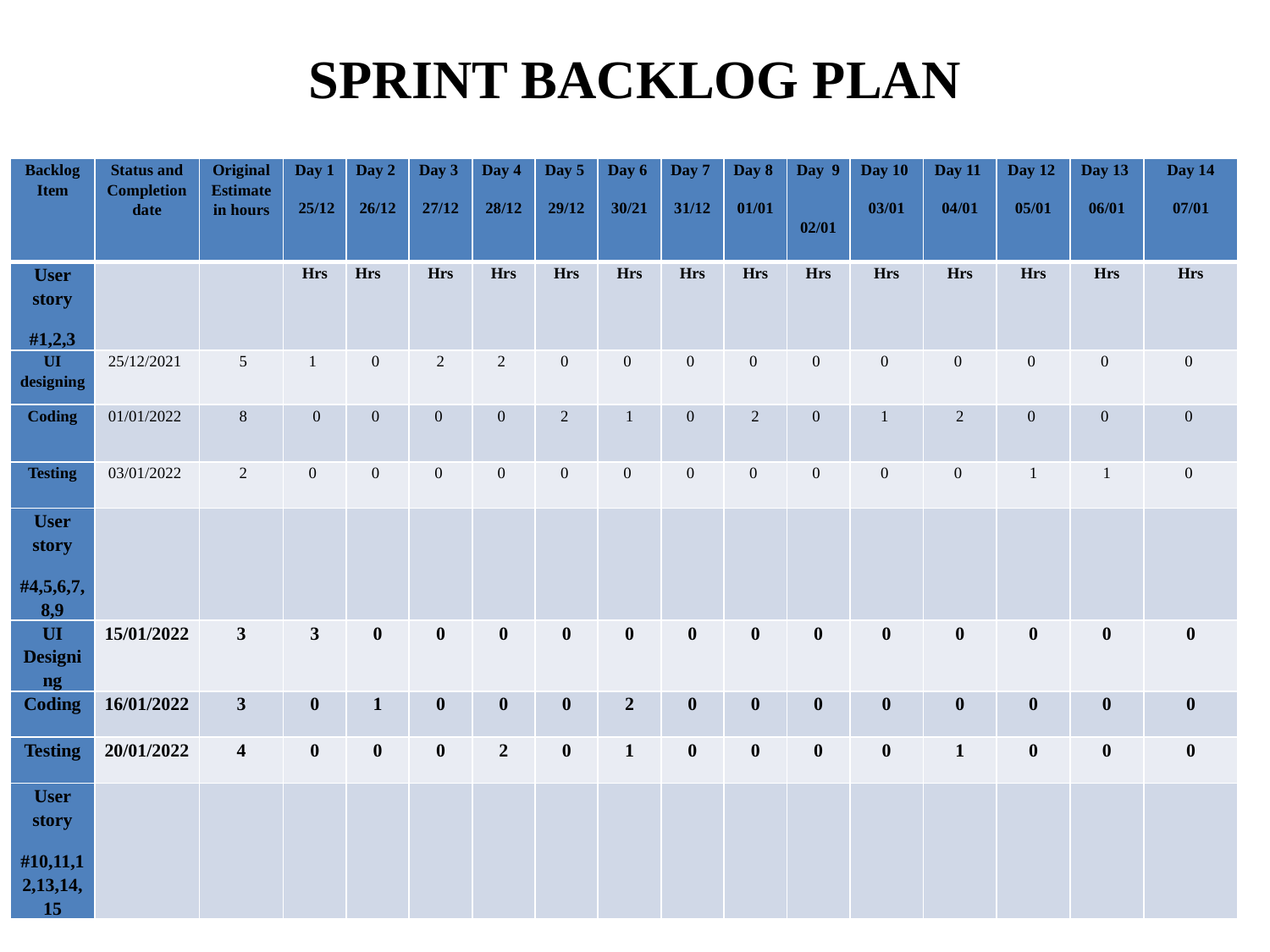

# SPRINT BACKLOG PLAN
| Backlog Item | Status and Completion date | Original Estimate in hours | Day 1 25/12 | Day 2 26/12 | Day 3 27/12 | Day 4 28/12 | Day 5 29/12 | Day 6 30/21 | Day 7 31/12 | Day 8 01/01 | Day 9 02/01 | Day 10 03/01 | Day 11 04/01 | Day 12 05/01 | Day 13 06/01 | Day 14 07/01 |
| --- | --- | --- | --- | --- | --- | --- | --- | --- | --- | --- | --- | --- | --- | --- | --- | --- |
| User story #1,2,3 |  |  | Hrs | Hrs | Hrs | Hrs | Hrs | Hrs | Hrs | Hrs | Hrs | Hrs | Hrs | Hrs | Hrs | Hrs |
| UI designing | 25/12/2021 | 5 | 1 | 0 | 2 | 2 | 0 | 0 | 0 | 0 | 0 | 0 | 0 | 0 | 0 | 0 |
| Coding | 01/01/2022 | 8 | 0 | 0 | 0 | 0 | 2 | 1 | 0 | 2 | 0 | 1 | 2 | 0 | 0 | 0 |
| Testing | 03/01/2022 | 2 | 0 | 0 | 0 | 0 | 0 | 0 | 0 | 0 | 0 | 0 | 0 | 1 | 1 | 0 |
| User story #4,5,6,7,8,9 |  |  |  |  |  |  |  |  |  |  |  |  |  |  |  |  |
| UI Designing | 15/01/2022 | 3 | 3 | 0 | 0 | 0 | 0 | 0 | 0 | 0 | 0 | 0 | 0 | 0 | 0 | 0 |
| Coding | 16/01/2022 | 3 | 0 | 1 | 0 | 0 | 0 | 2 | 0 | 0 | 0 | 0 | 0 | 0 | 0 | 0 |
| Testing | 20/01/2022 | 4 | 0 | 0 | 0 | 2 | 0 | 1 | 0 | 0 | 0 | 0 | 1 | 0 | 0 | 0 |
| User story #10,11,12,13,14,15 |  |  |  |  |  |  |  |  |  |  |  |  |  |  |  |  |